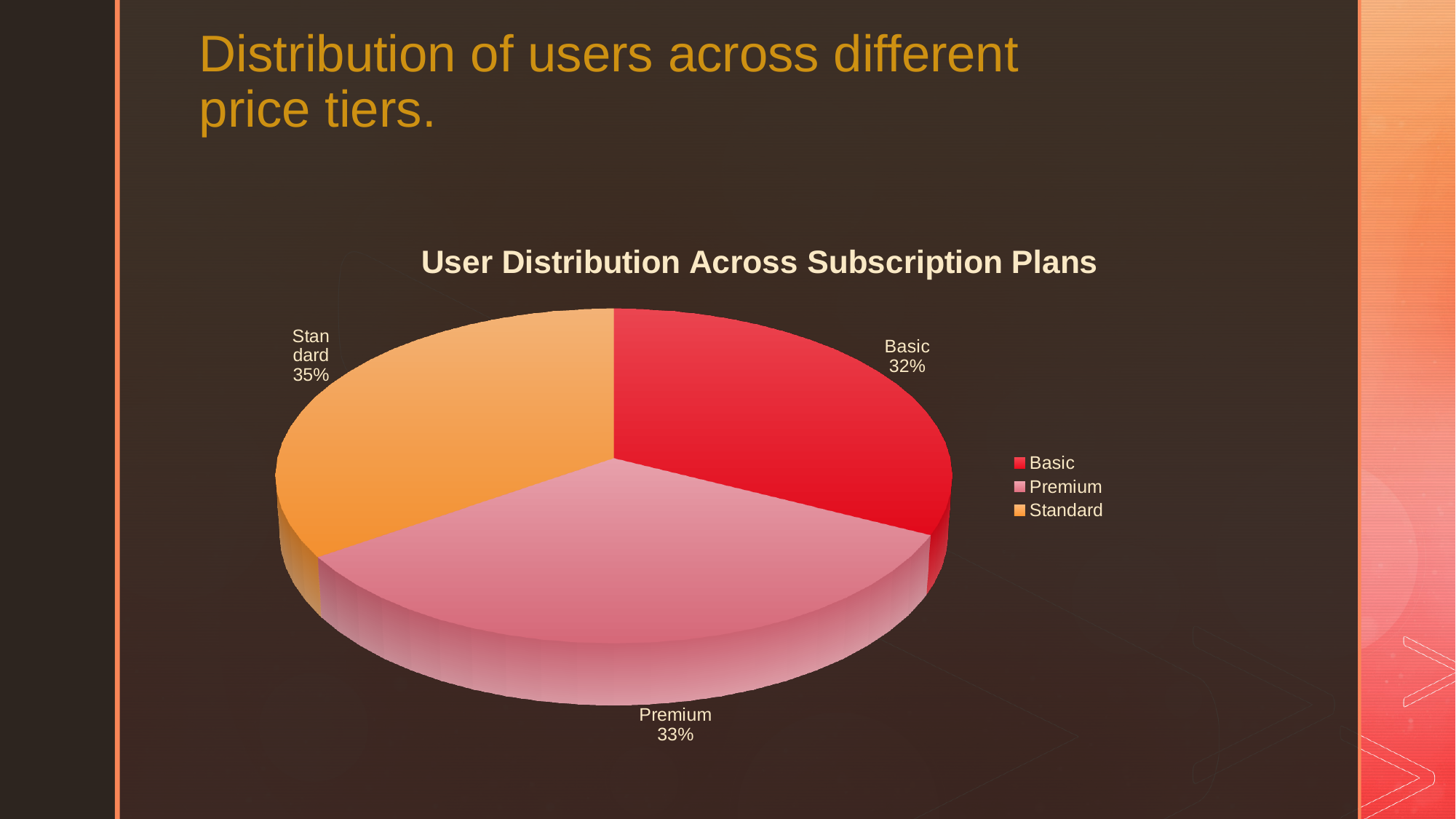

Distribution of users across different price tiers.

[unsupported chart]